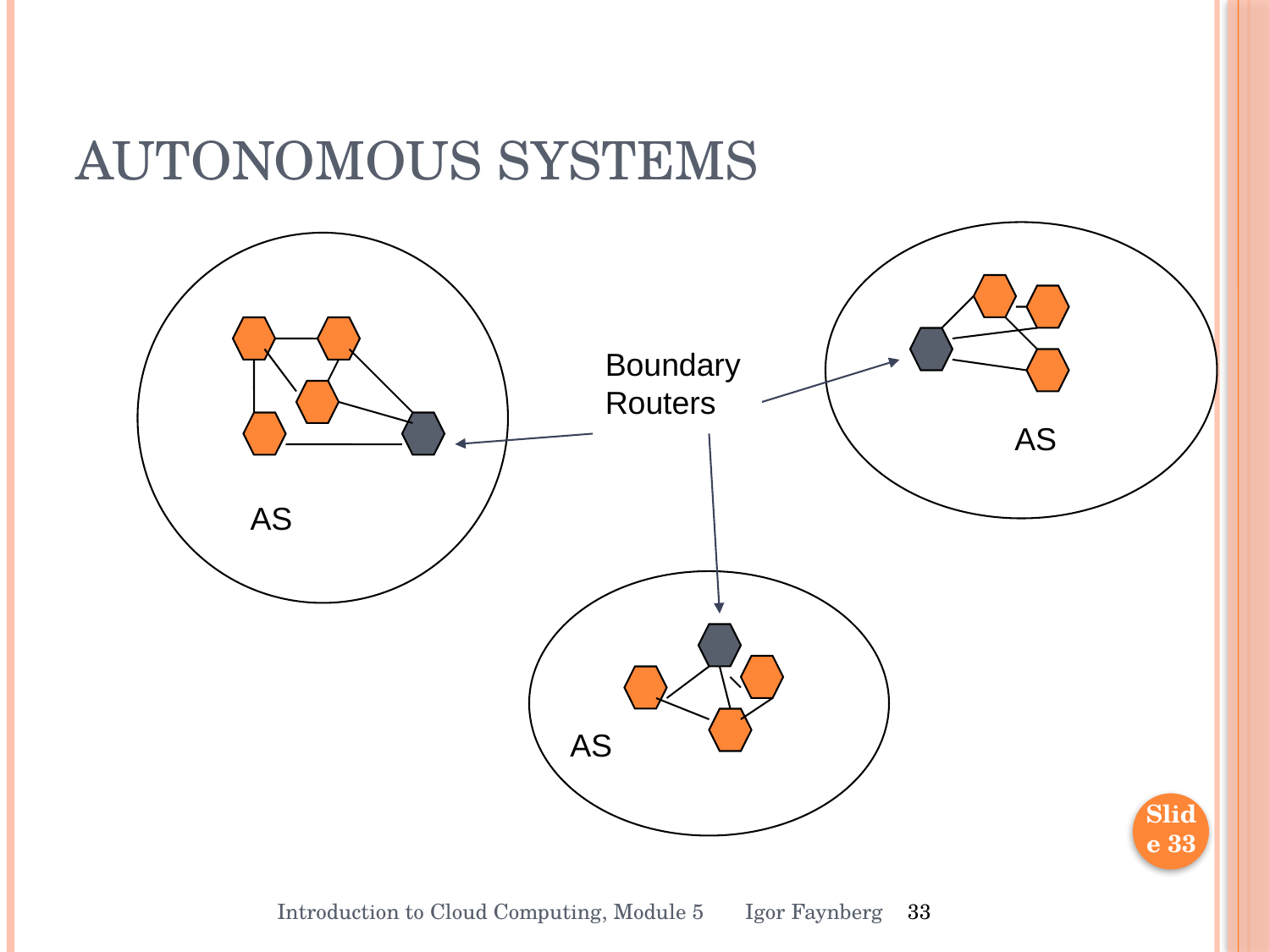

# Autonomous Systems

Boundary
Routers

AS

AS

AS
Slide 33